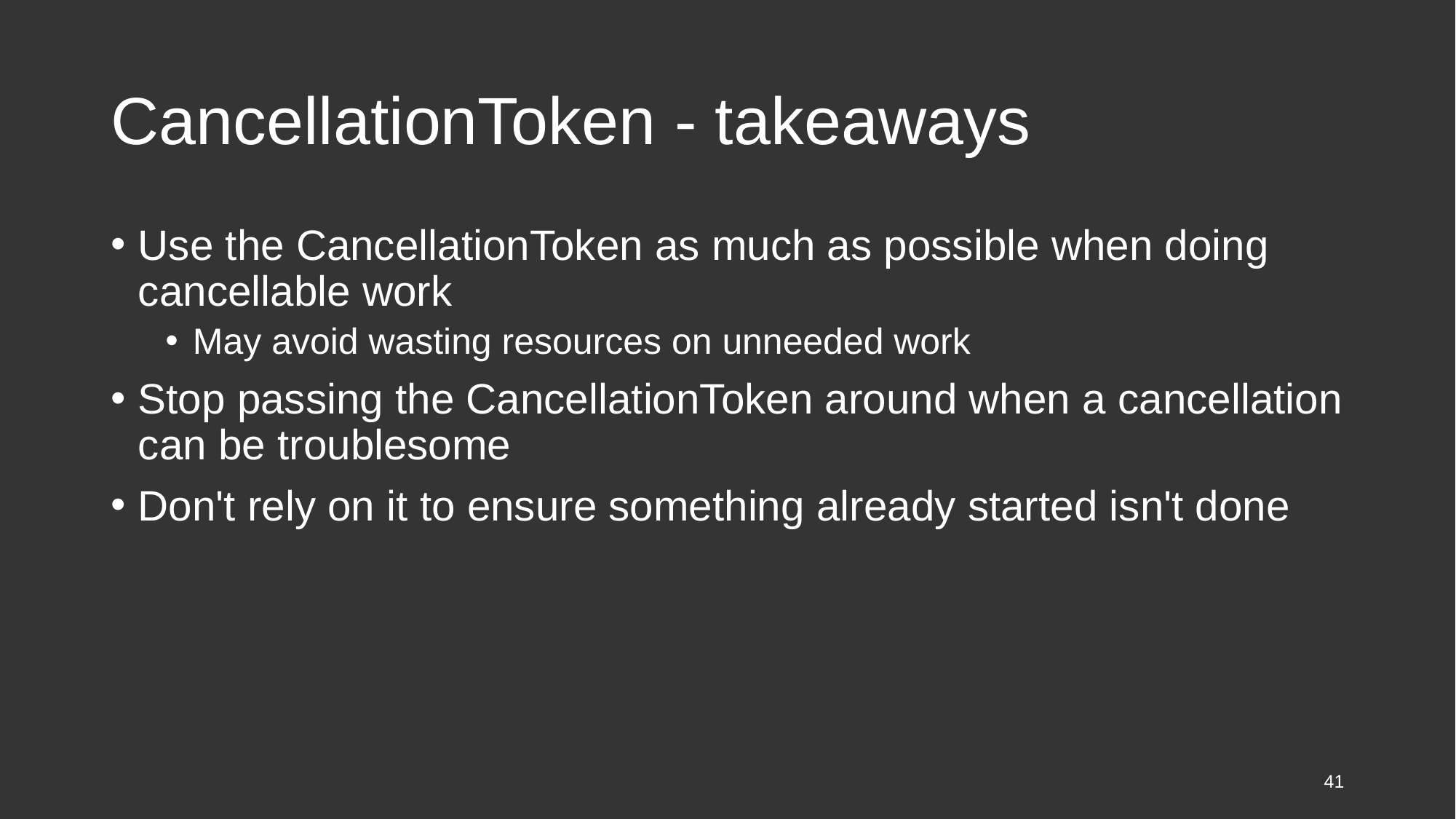

# CancellationToken - takeaways
Use the CancellationToken as much as possible when doing cancellable work
May avoid wasting resources on unneeded work
Stop passing the CancellationToken around when a cancellation can be troublesome
Don't rely on it to ensure something already started isn't done

41